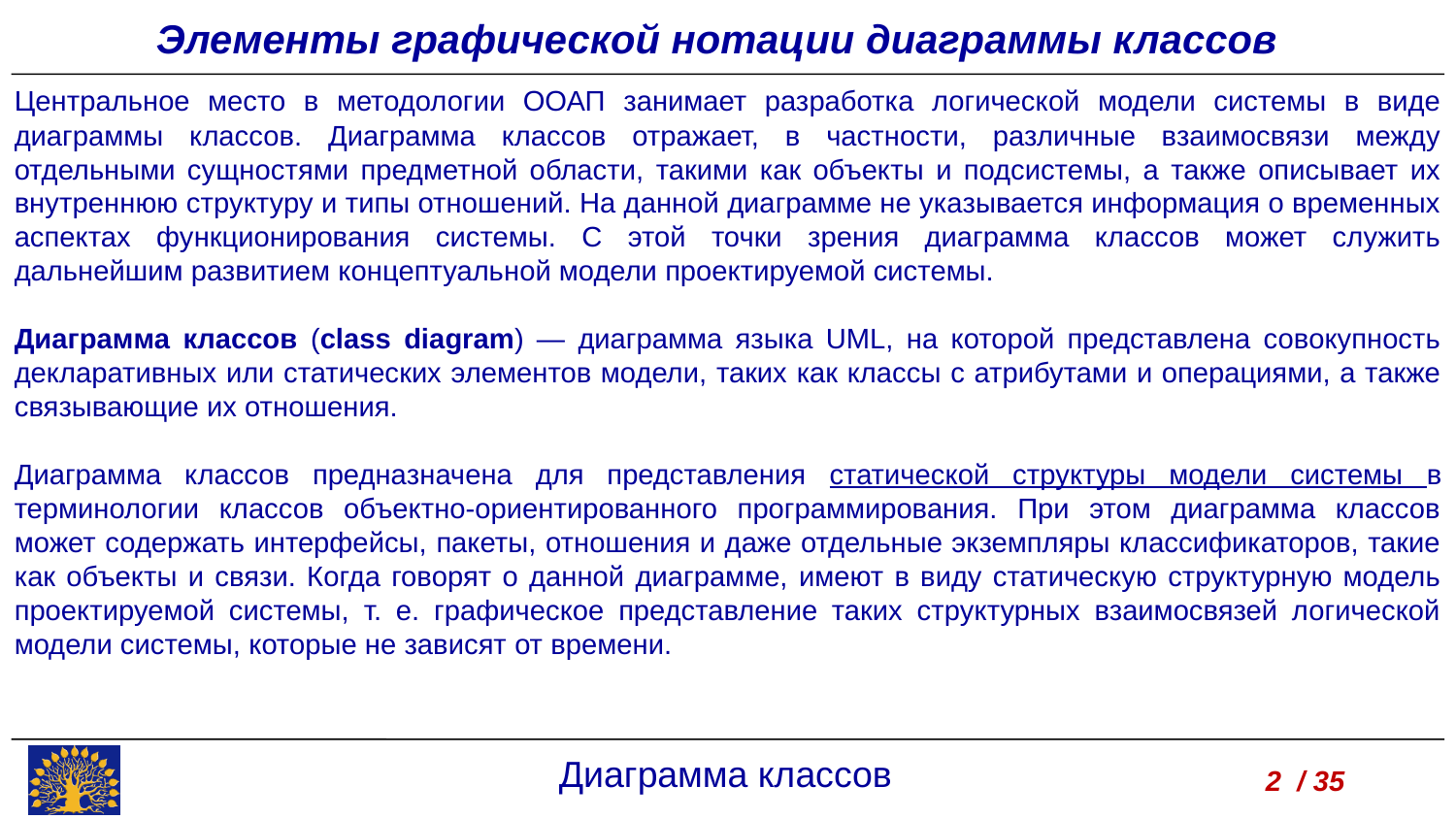

Элементы графической нотации диаграммы классов
Центральное место в методологии ООАП занимает разработка логической модели системы в виде диаграммы классов. Диаграмма классов отражает, в частности, различные взаимосвязи между отдельными сущностями предметной области, такими как объекты и подсистемы, а также описывает их внутреннюю структуру и типы отношений. На данной диаграмме не указывается информация о временных аспектах функционирования системы. С этой точки зрения диаграмма классов может служить дальнейшим развитием концептуальной модели проектируемой системы.

Диаграмма классов (class diagram) — диаграмма языка UML, на которой представлена совокупность декларативных или статических элементов модели, таких как классы с атрибутами и операциями, а также связывающие их отношения.

Диаграмма классов предназначена для представления статической структуры модели системы в терминологии классов объектно-ориентированного программирования. При этом диаграмма классов может содержать интерфейсы, пакеты, отношения и даже отдельные экземпляры классификаторов, такие как объекты и связи. Когда говорят о данной диаграмме, имеют в виду статическую структурную модель проектируемой системы, т. е. графическое представление таких структурных взаимосвязей логической модели системы, которые не зависят от времени.